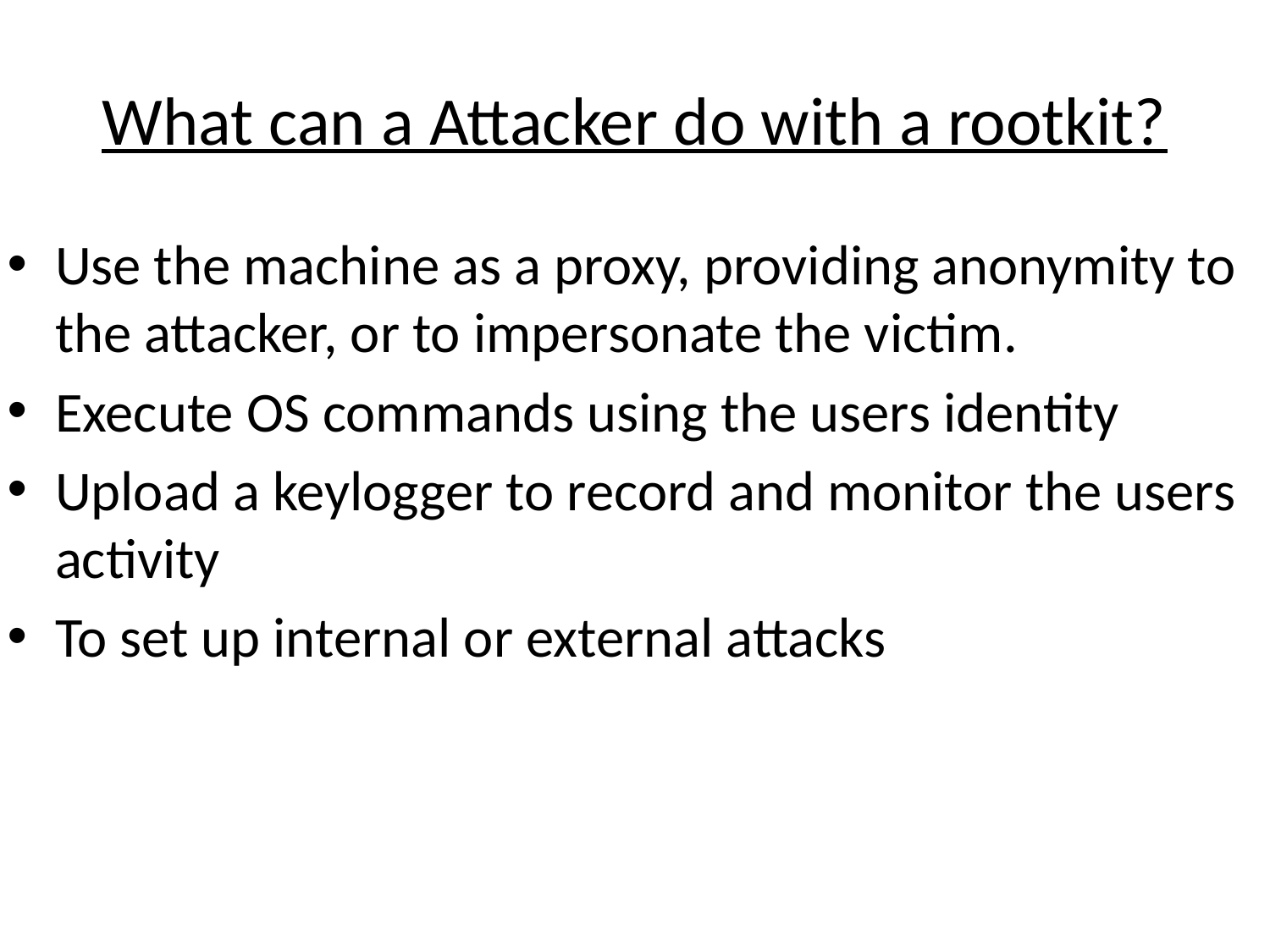

# What can a Attacker do with a rootkit?
Use the machine as a proxy, providing anonymity to the attacker, or to impersonate the victim.
Execute OS commands using the users identity
Upload a keylogger to record and monitor the users activity
To set up internal or external attacks